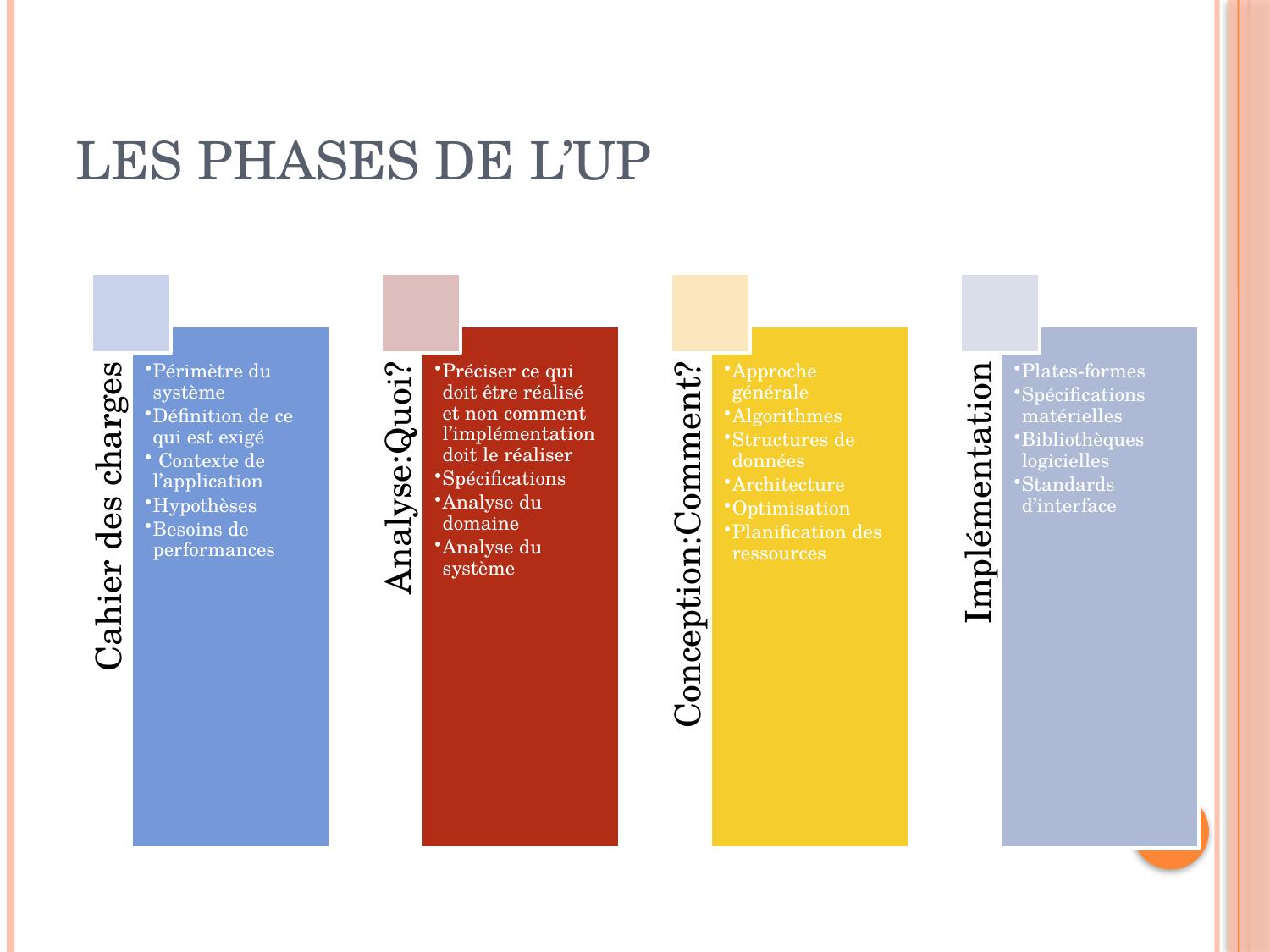

# Les phases de l’UP
Cahier des charges
Périmètre du système
Définition de ce qui est exigé
 Contexte de l’application
Hypothèses
Besoins de performances
Analyse:Quoi?
Préciser ce qui doit être réalisé et non comment l’implémentation doit le réaliser
Spécifications
Analyse du domaine
Analyse du système

Conception:Comment?
Approche générale
Algorithmes
Structures de données
Architecture
Optimisation
Planification des ressources
Implémentation
Plates-formes
Spécifications matérielles
Bibliothèques logicielles
Standards d’interface
12